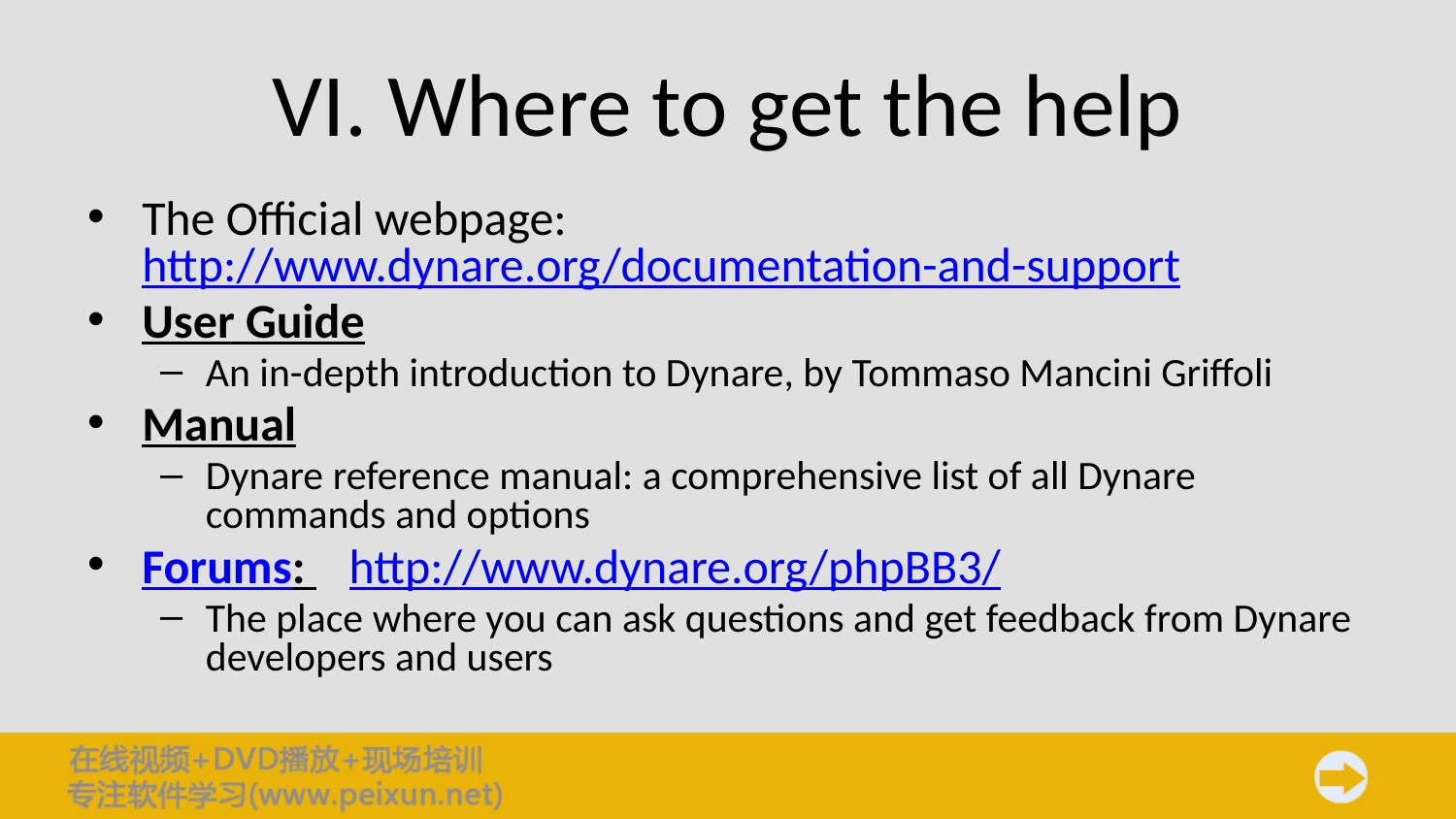

# VI. Where to get the help
The Official webpage: http://www.dynare.org/documentation-and-support
User Guide
An in-depth introduction to Dynare, by Tommaso Mancini Griffoli
Manual
Dynare reference manual: a comprehensive list of all Dynare commands and options
Forums:    http://www.dynare.org/phpBB3/
The place where you can ask questions and get feedback from Dynare developers and users